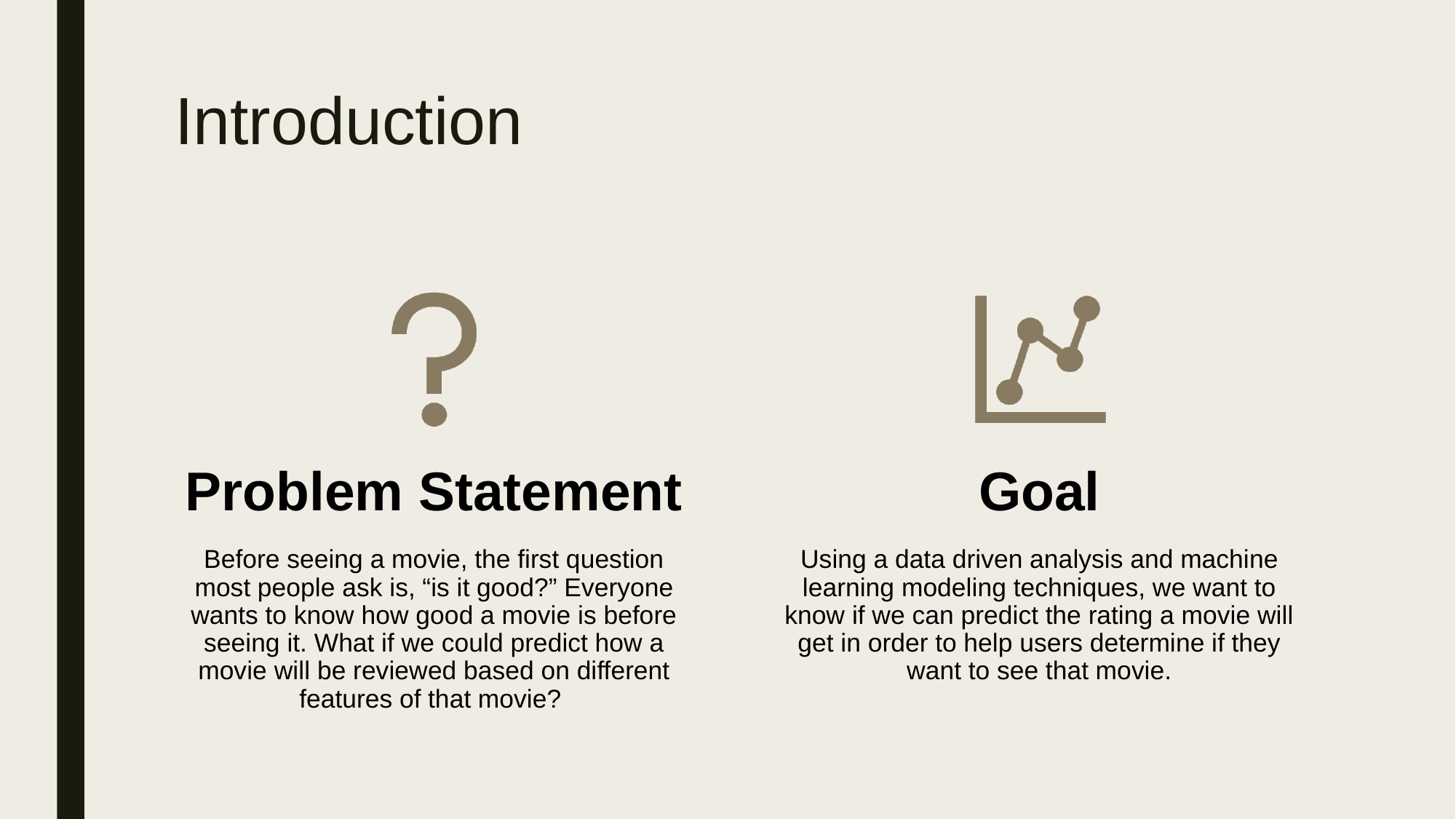

# Introduction
Problem Statement
Before seeing a movie, the first question most people ask is, “is it good?” Everyone wants to know how good a movie is before seeing it. What if we could predict how a movie will be reviewed based on different features of that movie?
Goal
Using a data driven analysis and machine learning modeling techniques, we want to know if we can predict the rating a movie will get in order to help users determine if they want to see that movie.